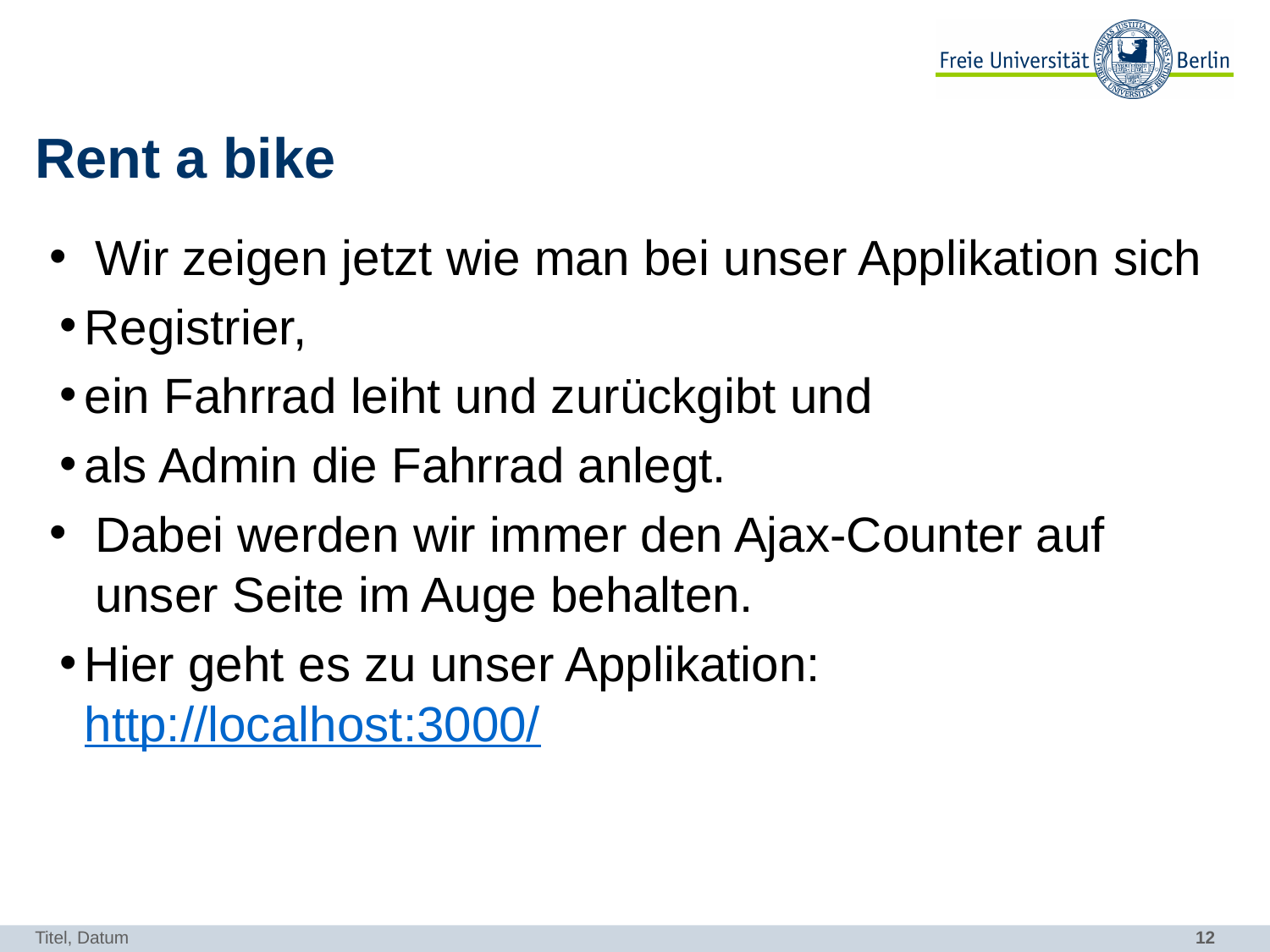

# Rent a bike
Wir zeigen jetzt wie man bei unser Applikation sich
Registrier,
ein Fahrrad leiht und zurückgibt und
als Admin die Fahrrad anlegt.
Dabei werden wir immer den Ajax-Counter auf unser Seite im Auge behalten.
Hier geht es zu unser Applikation:
http://localhost:3000/

Titel, Datum